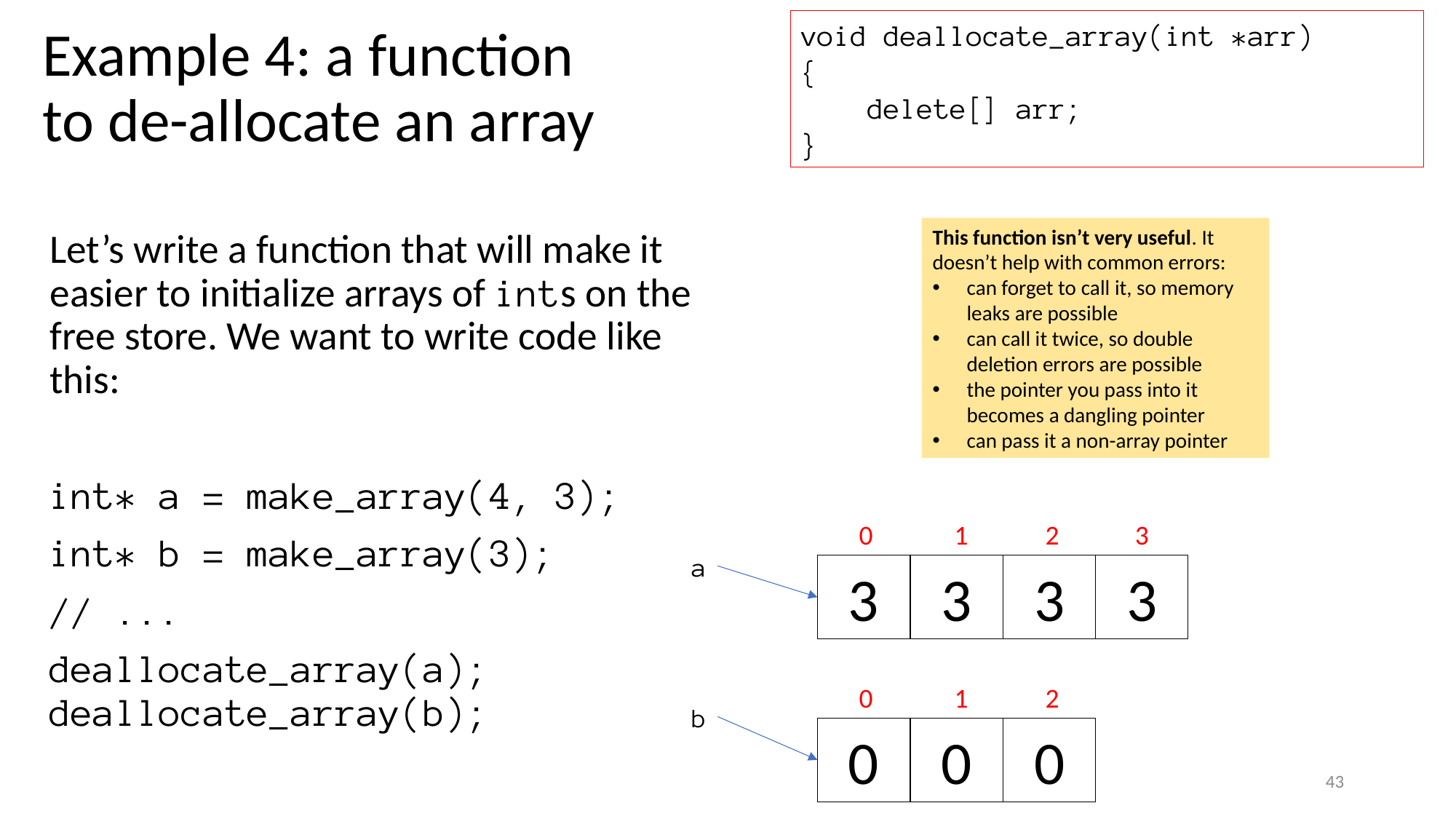

# Example 4: a function to de-allocate an array
void deallocate_array(int *arr)
{
    delete[] arr;
}
This function isn’t very useful. It doesn’t help with common errors:
can forget to call it, so memory leaks are possible
can call it twice, so double deletion errors are possible
the pointer you pass into it becomes a dangling pointer
can pass it a non-array pointer
Let’s write a function that will make it easier to initialize arrays of ints on the free store. We want to write code like this:

int* a = make_array(4, 3);
int* b = make_array(3);
// ...
deallocate_array(a);
deallocate_array(b);

0
1
2
3
3
3
3
3
a
0
1
2
0
0
0
b
43